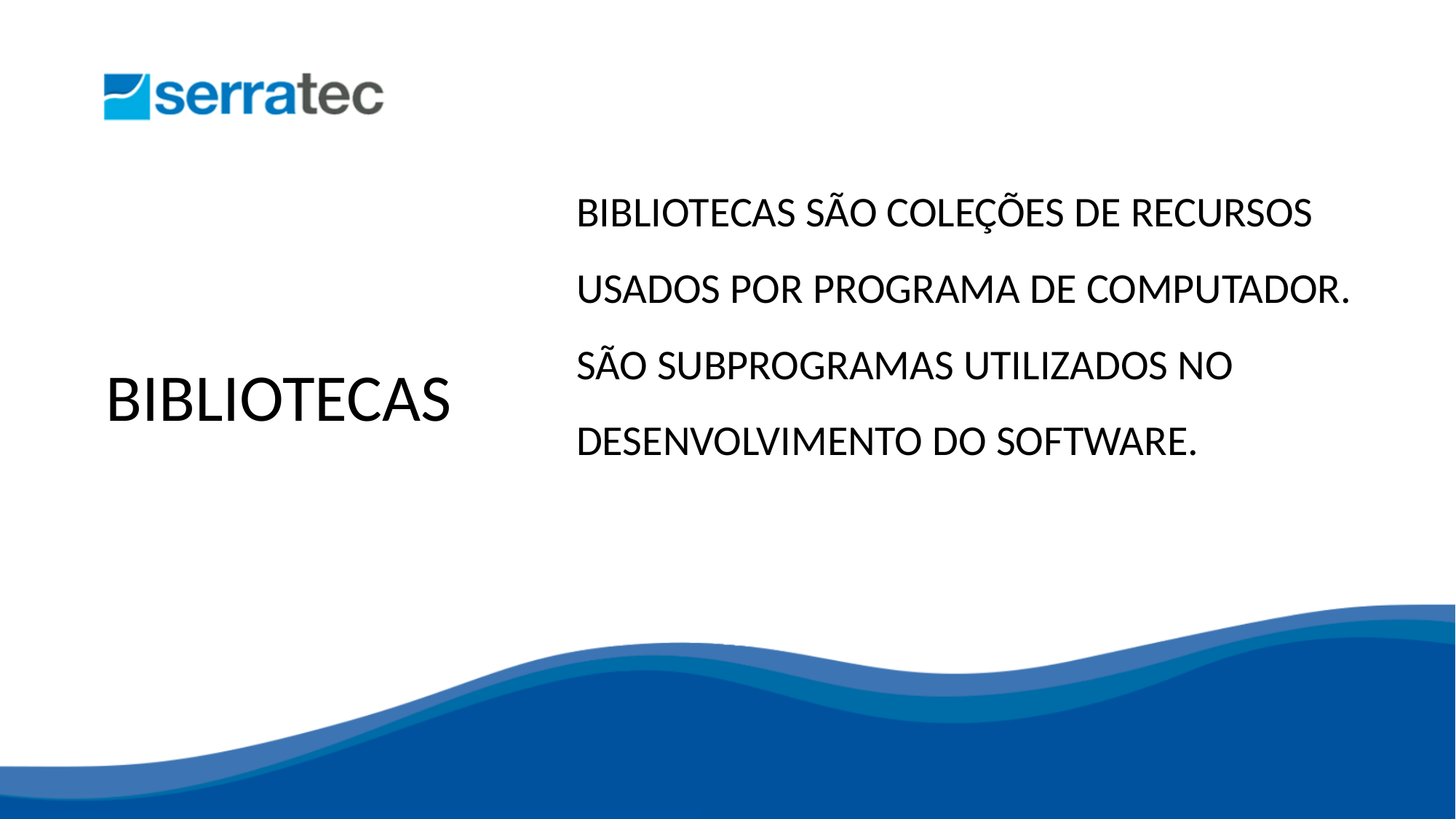

BIBLIOTECAS SÃO COLEÇÕES DE RECURSOS USADOS POR PROGRAMA DE COMPUTADOR.
SÃO SUBPROGRAMAS UTILIZADOS NO DESENVOLVIMENTO DO SOFTWARE.
# BIBLIOTECAS